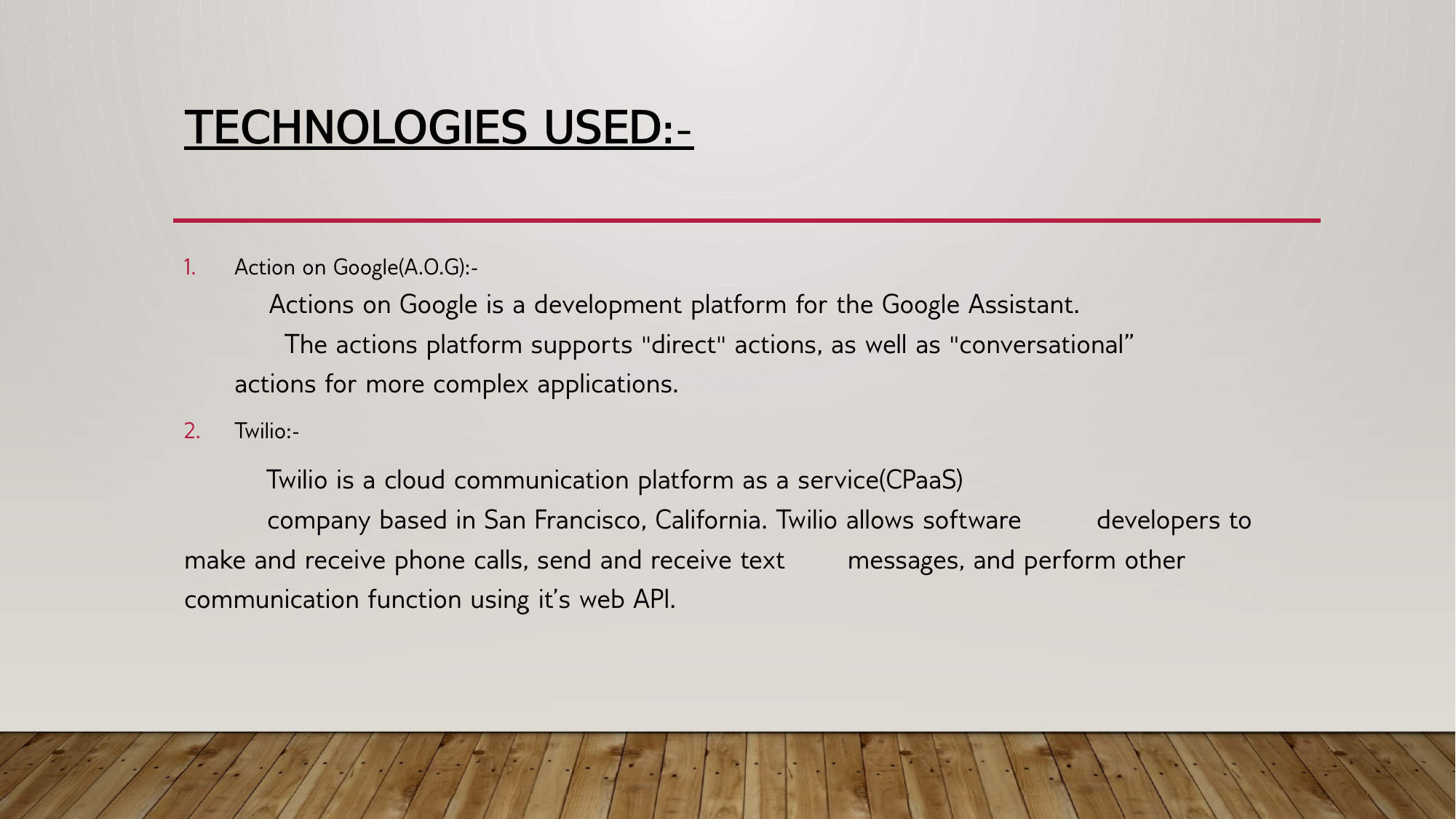

# Technologies Used:-
Action on Google(A.O.G):-
     Actions on Google is a development platform for the Google Assistant.
      The actions platform supports "direct" actions, as well as "conversational”     	actions for more complex applications.
Twilio:-
           Twilio is a cloud communication platform as a service(CPaaS)
	company based in San Francisco, California. Twilio allows software 	developers to make and receive phone calls, send and receive text 	messages, and perform other communication function using it’s web API.